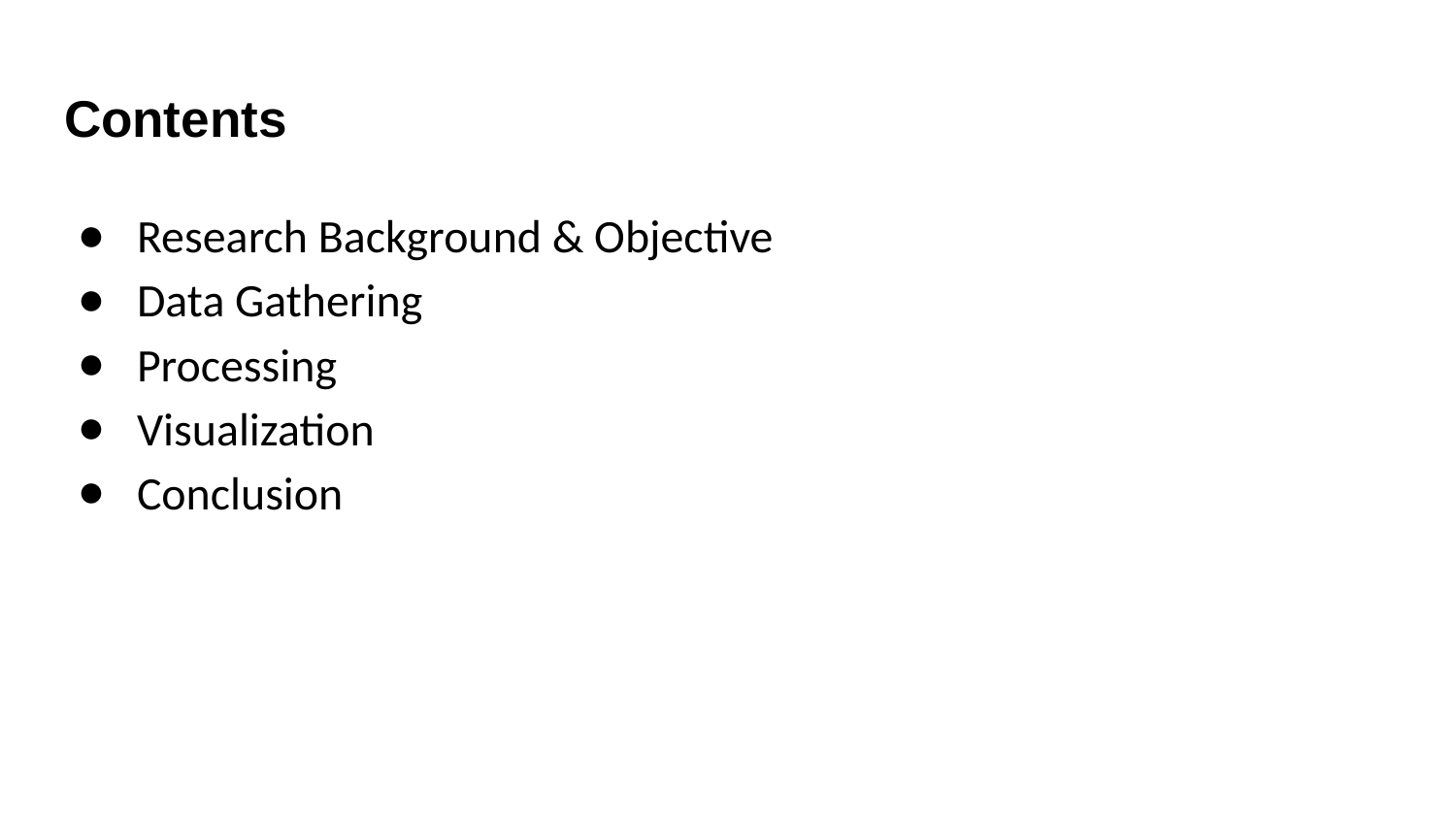

# Contents
Research Background & Objective
Data Gathering
Processing
Visualization
Conclusion